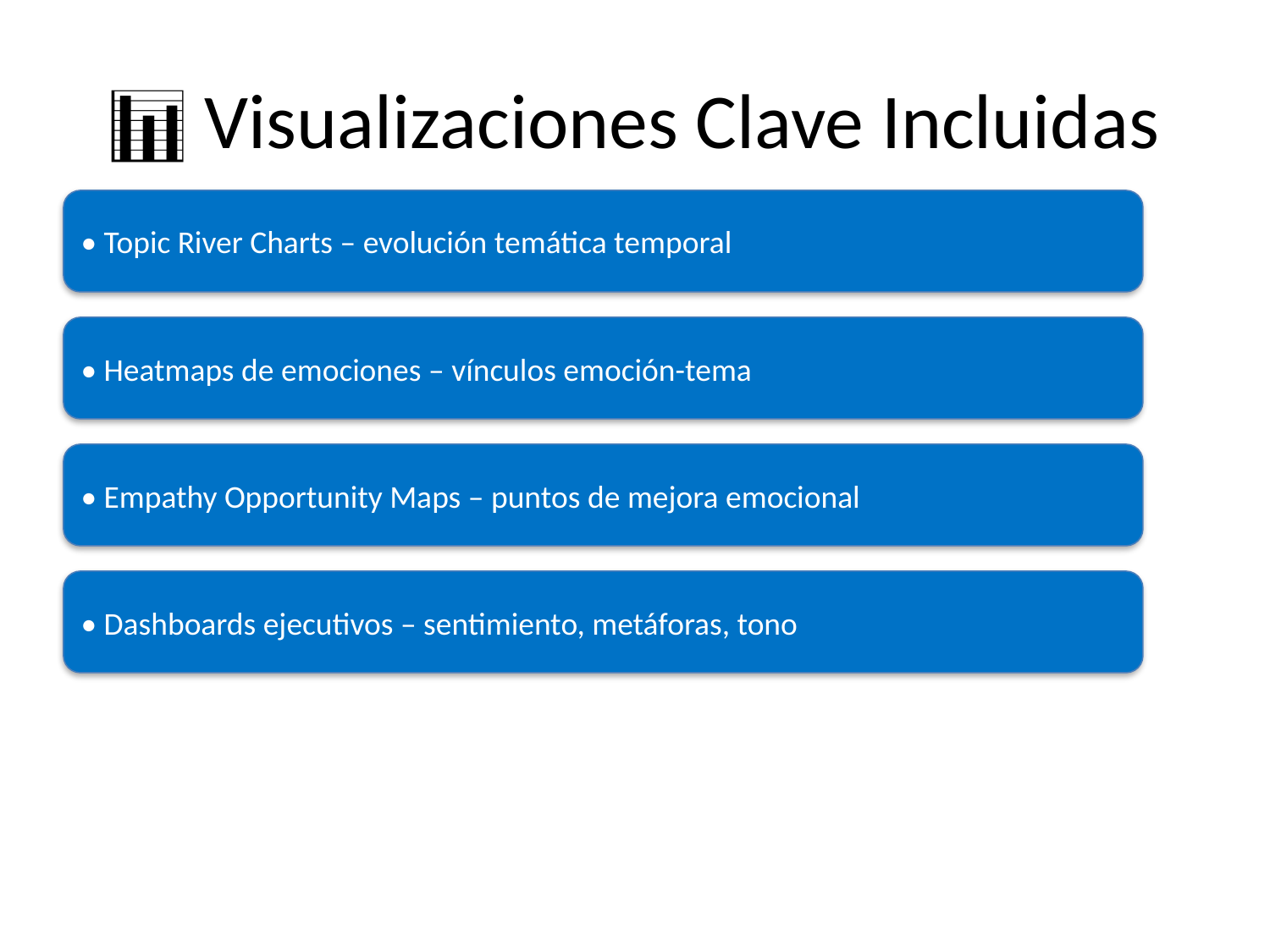

# 📊 Visualizaciones Clave Incluidas
• Topic River Charts – evolución temática temporal
• Heatmaps de emociones – vínculos emoción-tema
• Empathy Opportunity Maps – puntos de mejora emocional
• Dashboards ejecutivos – sentimiento, metáforas, tono